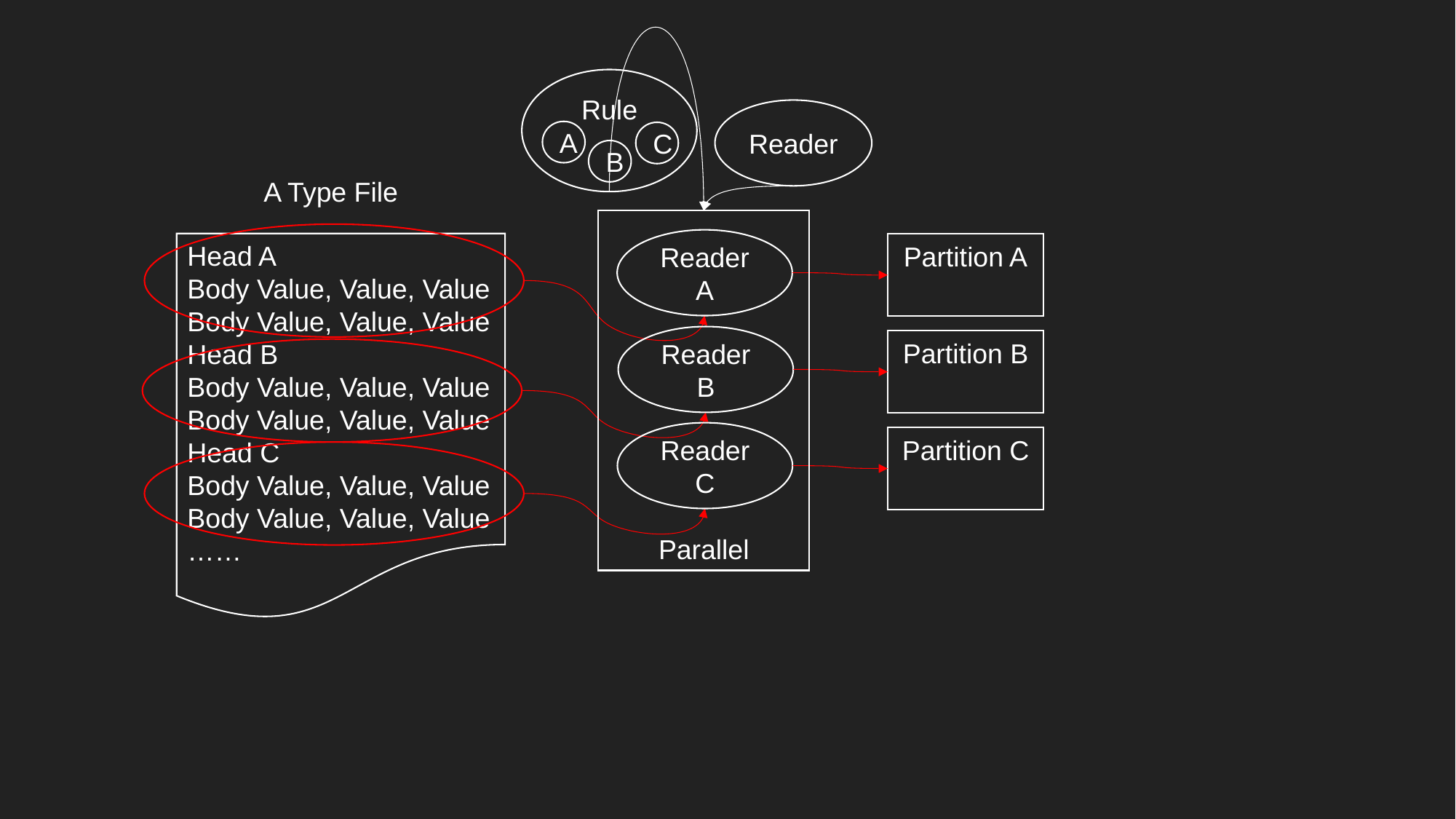

Rule
Reader
A
C
B
A Type File
Parallel

Reader A
Head A
Body Value, Value, Value
Body Value, Value, Value
Head B
Body Value, Value, Value
Body Value, Value, Value
Head C
Body Value, Value, Value
Body Value, Value, Value
……

Partition A
Reader B
Partition B

Reader C
Partition C